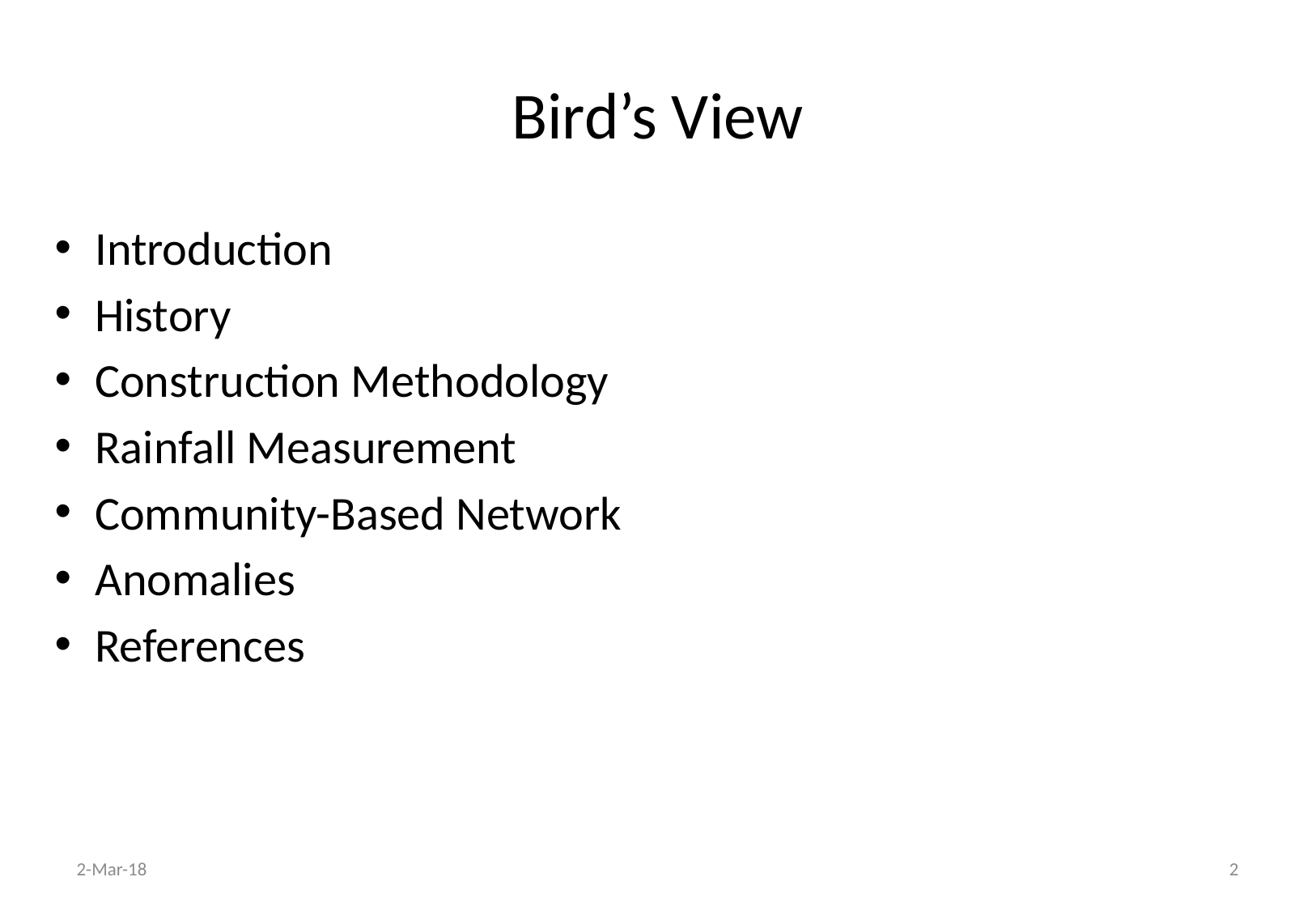

# Bird’s View
Introduction
History
Construction Methodology
Rainfall Measurement
Community-Based Network
Anomalies
References
2-Mar-18
2